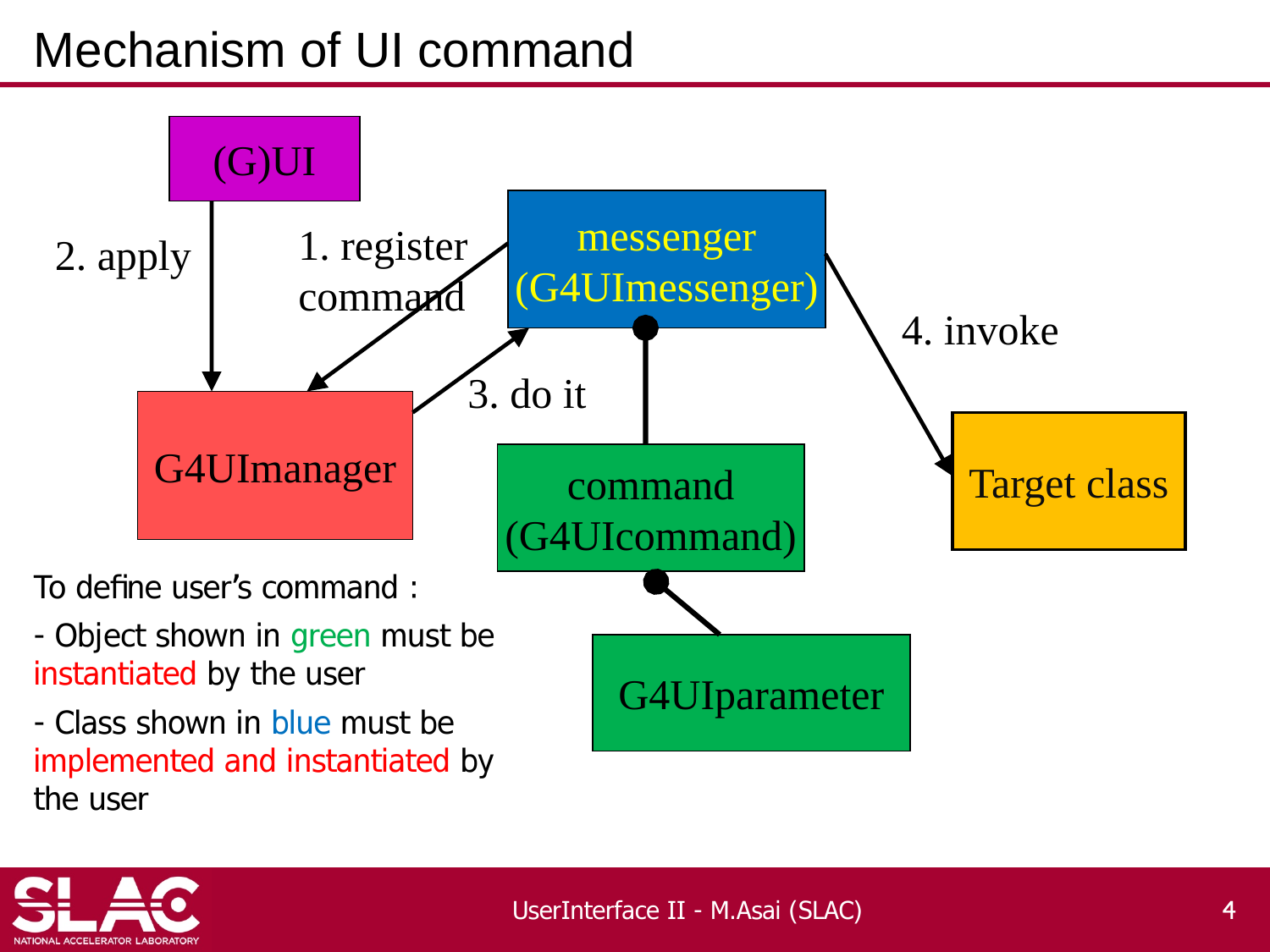

# Mechanism of UI command
(G)UI
messenger
(G4UImessenger)

1. register command
2. apply

4. invoke

3. do it
G4UImanager
Target class
command
(G4UIcommand)
To define user’s command :
- Object shown in green must be instantiated by the user
- Class shown in blue must be implemented and instantiated by the user

G4UIparameter
UserInterface II - M.Asai (SLAC)
4